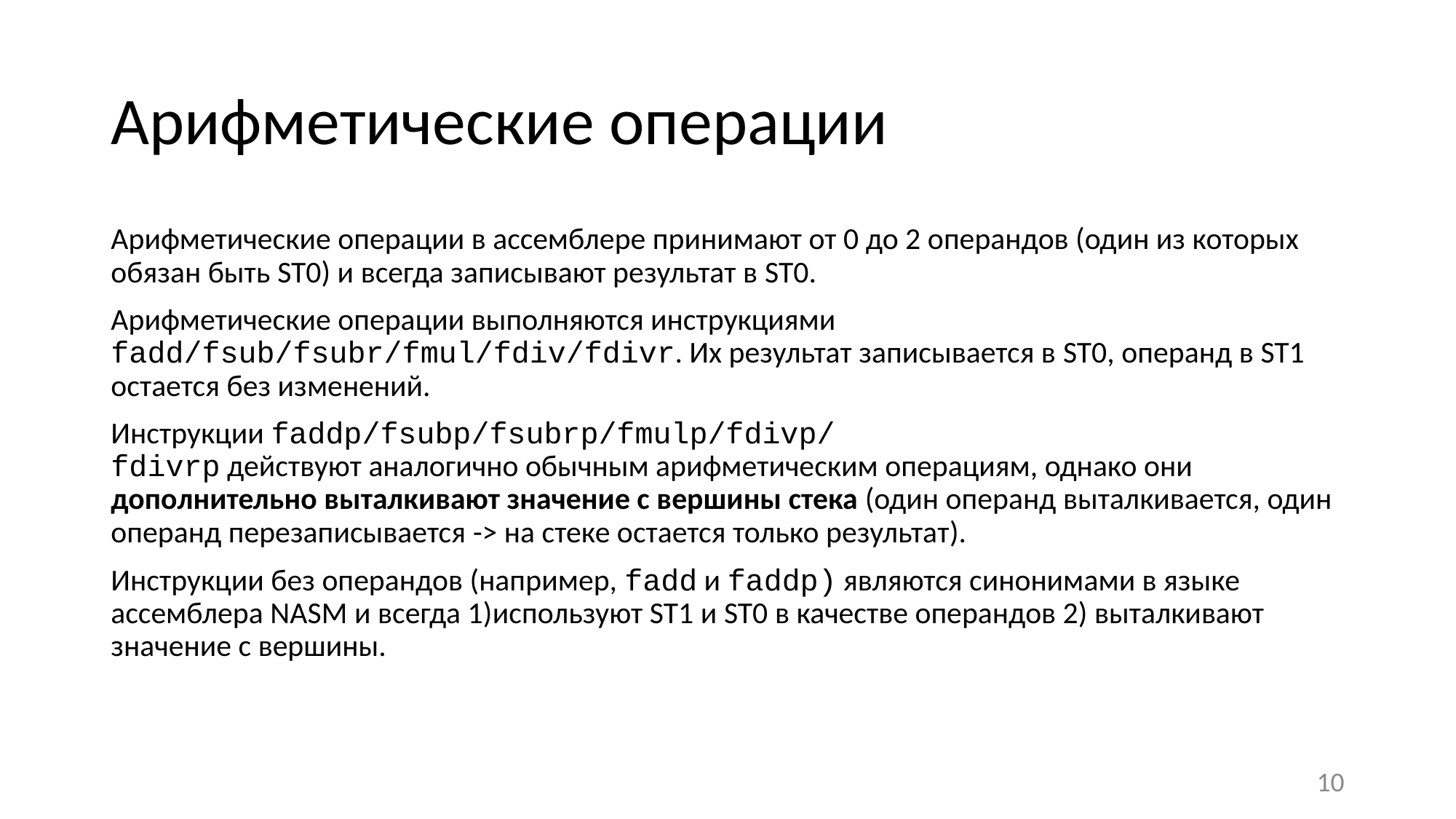

# Арифметические операции
Арифметические операции в ассемблере принимают от 0 до 2 операндов (один из которых обязан быть ST0) и всегда записывают результат в ST0.
Арифметические операции выполняются инструкциями fadd/fsub/fsubr/fmul/fdiv/fdivr. Их результат записывается в ST0, операнд в ST1 остается без изменений.
Инструкции faddp/fsubp/fsubrp/fmulp/fdivp/
fdivrp действуют аналогично обычным арифметическим операциям, однако они дополнительно выталкивают значение с вершины стека (один операнд выталкивается, один операнд перезаписывается -> на стеке остается только результат).
Инструкции без операндов (например, fadd и faddp) являются синонимами в языке ассемблера NASM и всегда 1)используют ST1 и ST0 в качестве операндов 2) выталкивают значение с вершины.

10